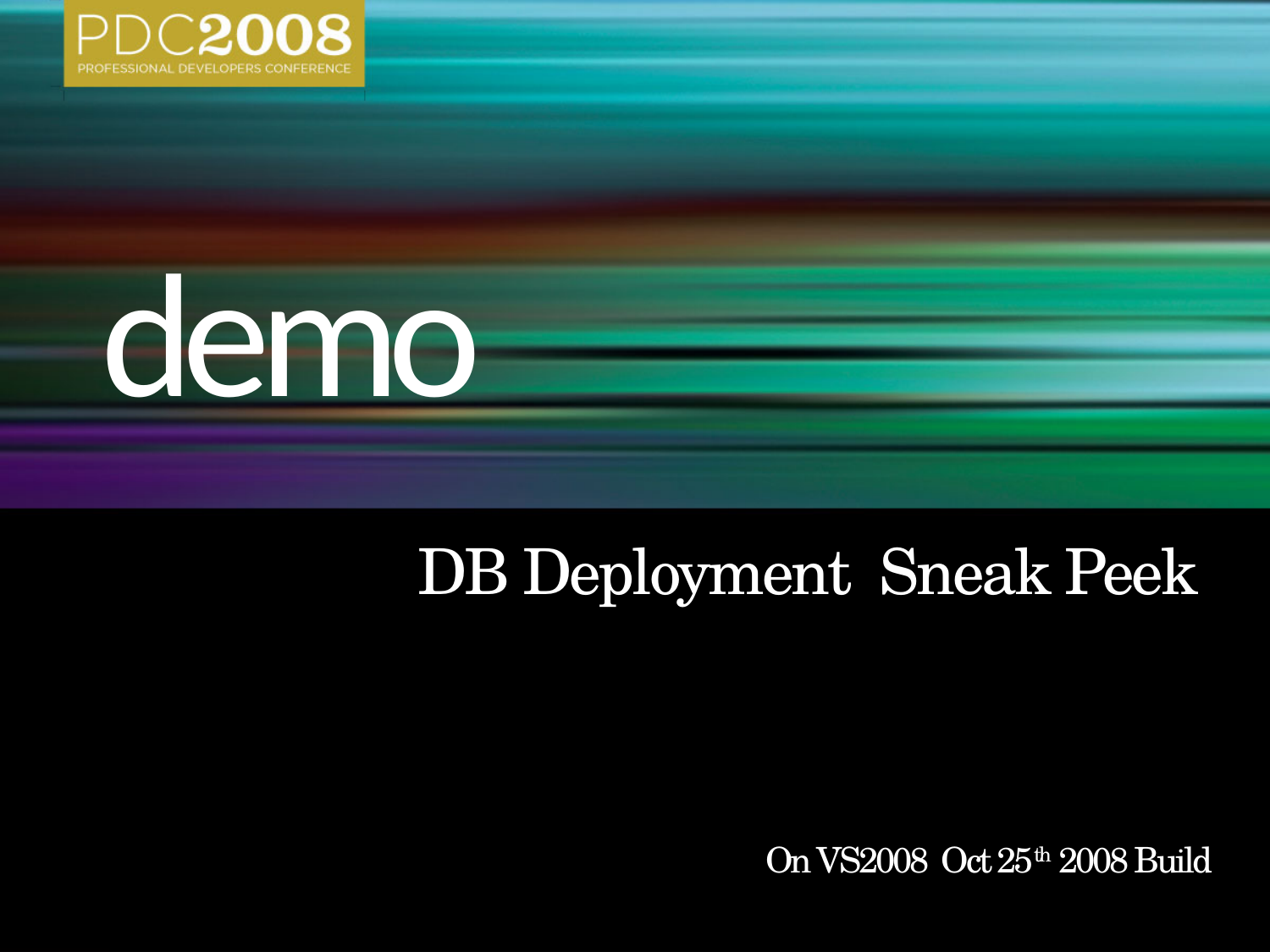

demo
# DB Deployment  Sneak Peek
On VS2008  Oct 25th 2008 Build